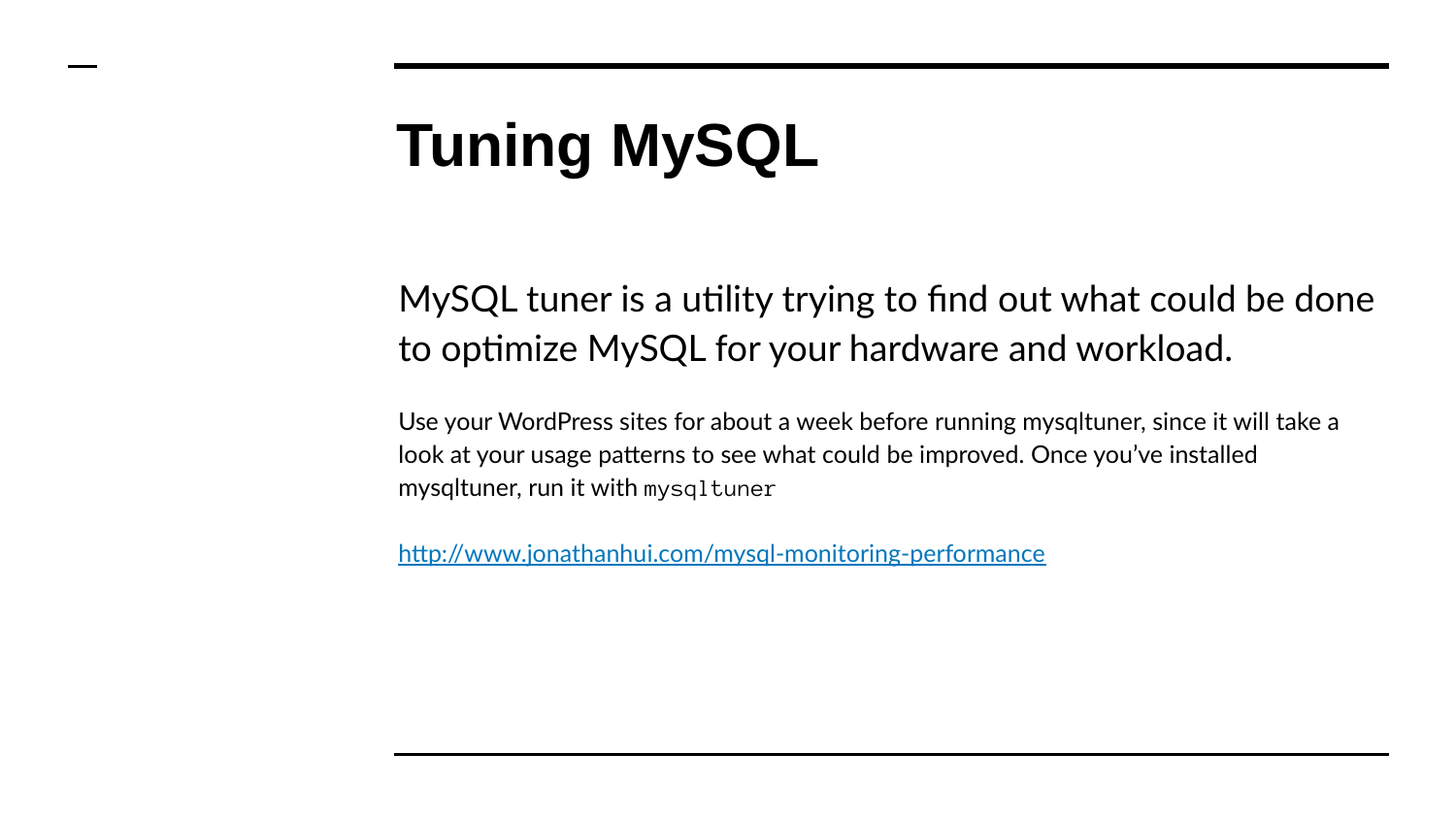

# Tuning MySQL
MySQL tuner is a utility trying to find out what could be done to optimize MySQL for your hardware and workload.
Use your WordPress sites for about a week before running mysqltuner, since it will take a look at your usage patterns to see what could be improved. Once you’ve installed mysqltuner, run it with mysqltuner
http://www.jonathanhui.com/mysql-monitoring-performance